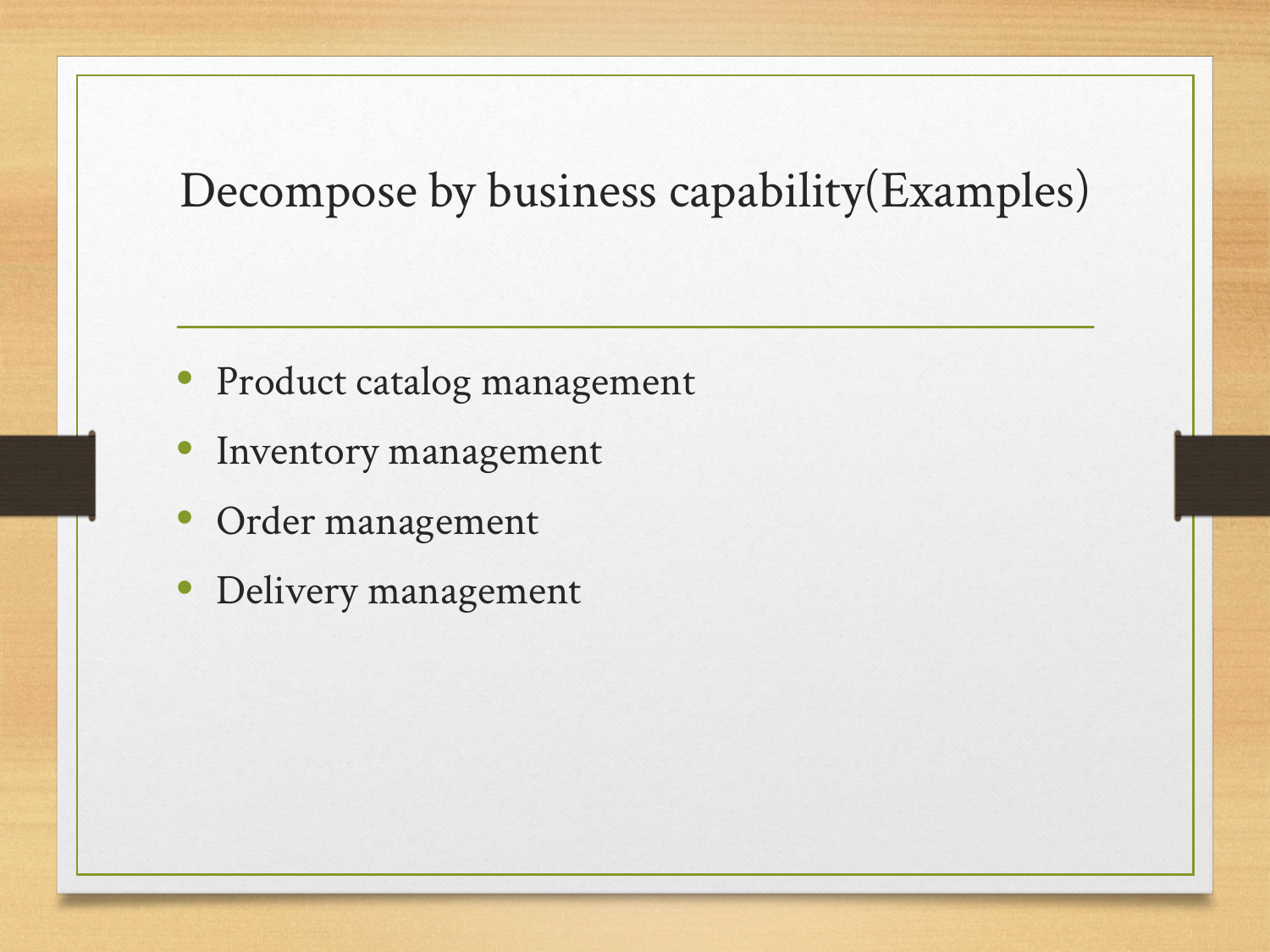

# Decompose by business capability(Examples)
Product catalog management
Inventory management
Order management
Delivery management